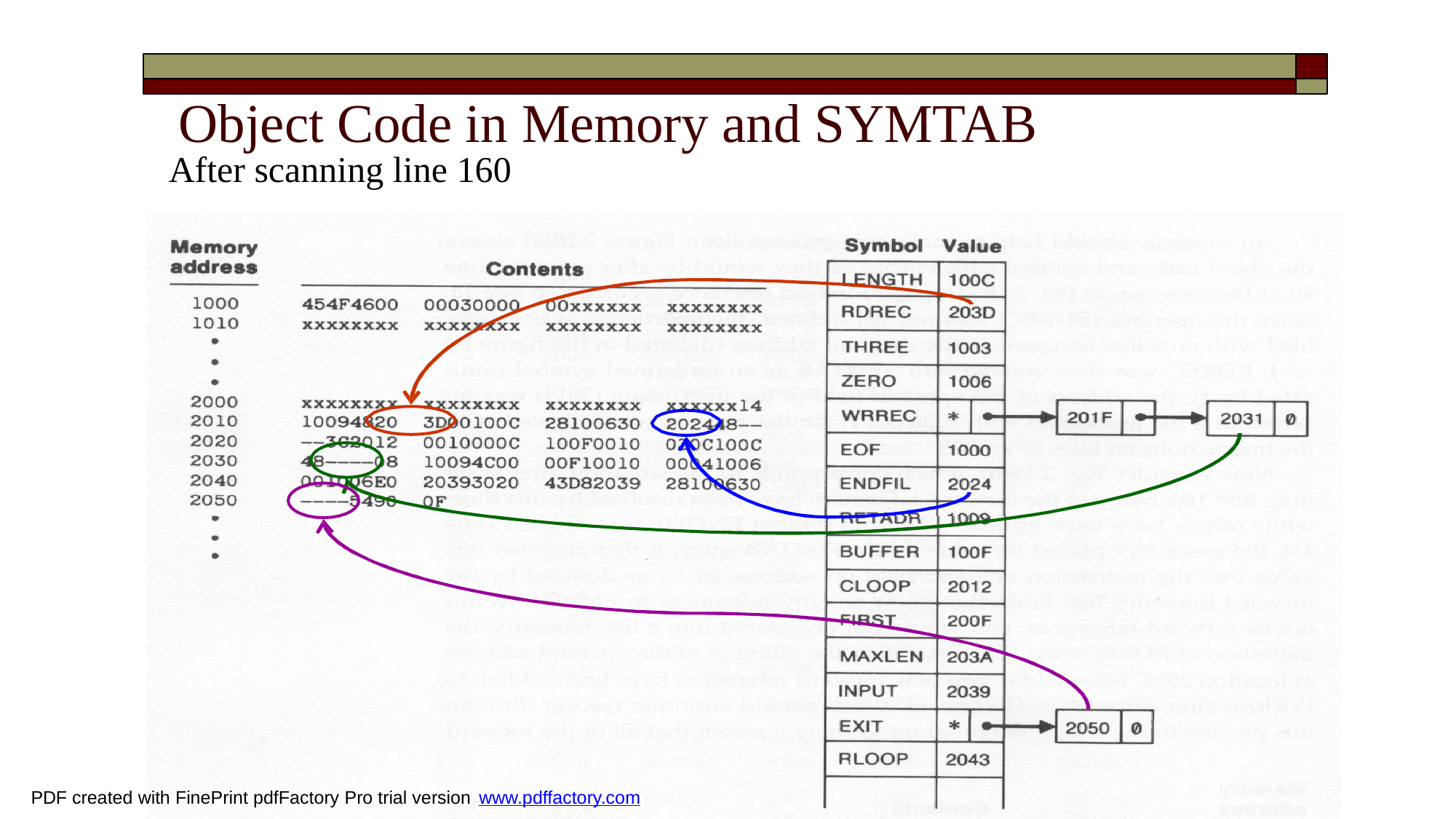

# Object Code in Memory and SYMTAB
After scanning line 160

141
PDF created with FinePrint pdfFactory Pro trial version www.pdffactory.com